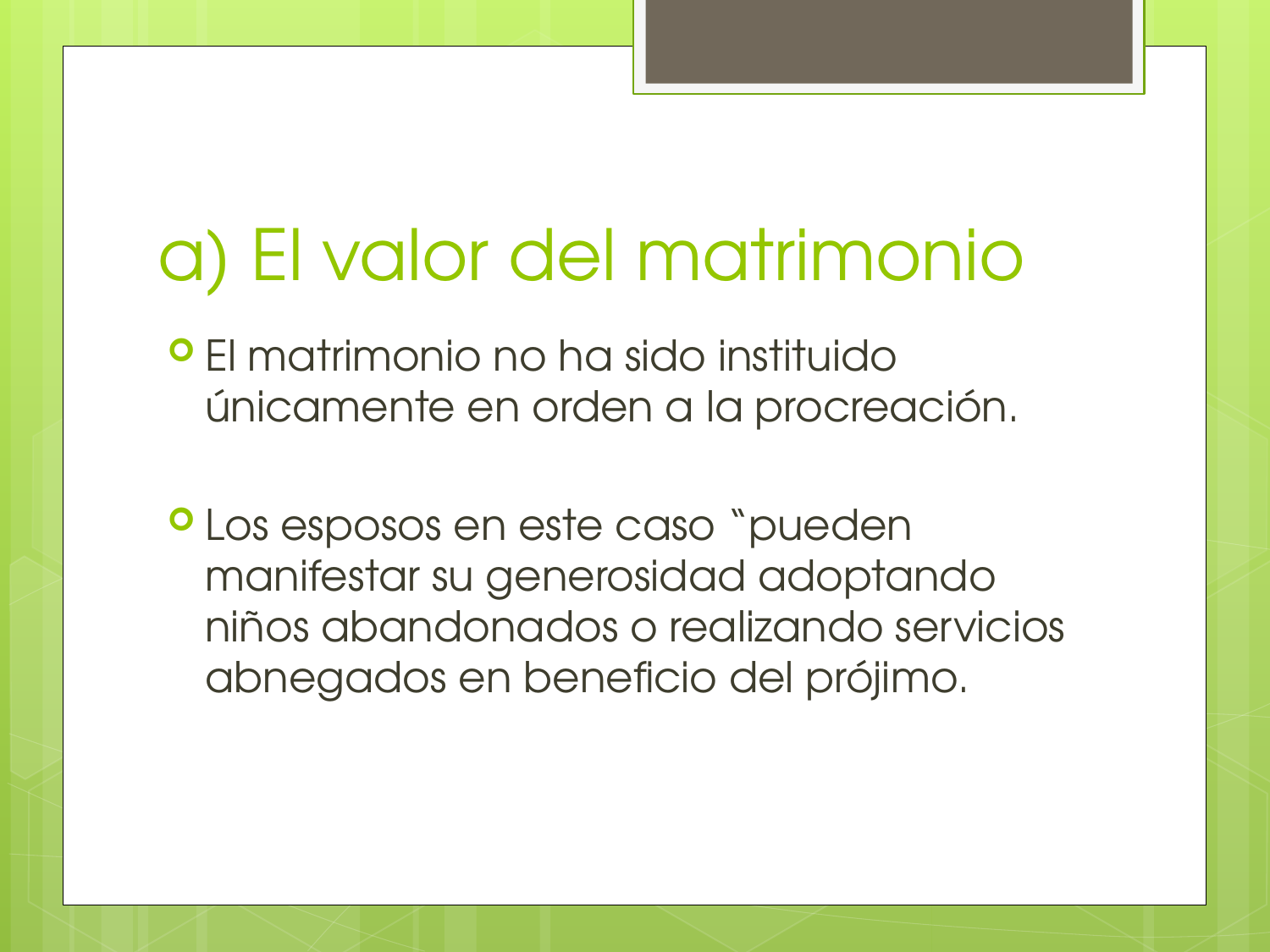

# a) El valor del matrimonio
El matrimonio no ha sido instituido únicamente en orden a la procreación.

Los esposos en este caso “pueden manifestar su generosidad adoptando niños abandonados o realizando servicios abnegados en beneficio del prójimo.